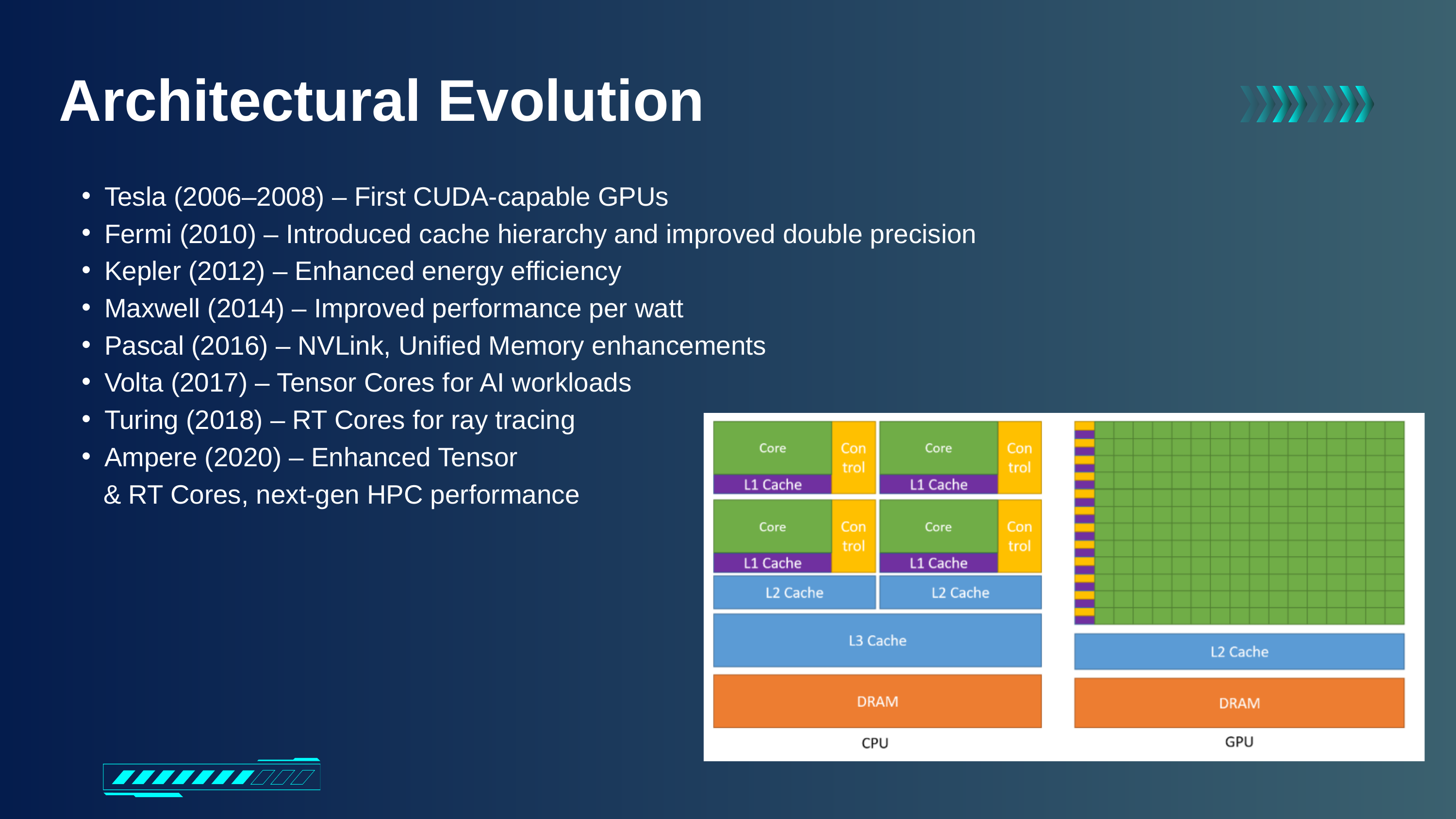

Architectural Evolution

Tesla (2006–2008) – First CUDA-capable GPUs
Fermi (2010) – Introduced cache hierarchy and improved double precision
Kepler (2012) – Enhanced energy efficiency
Maxwell (2014) – Improved performance per watt
Pascal (2016) – NVLink, Unified Memory enhancements
Volta (2017) – Tensor Cores for AI workloads
Turing (2018) – RT Cores for ray tracing
Ampere (2020) – Enhanced Tensor
      & RT Cores, next-gen HPC performance